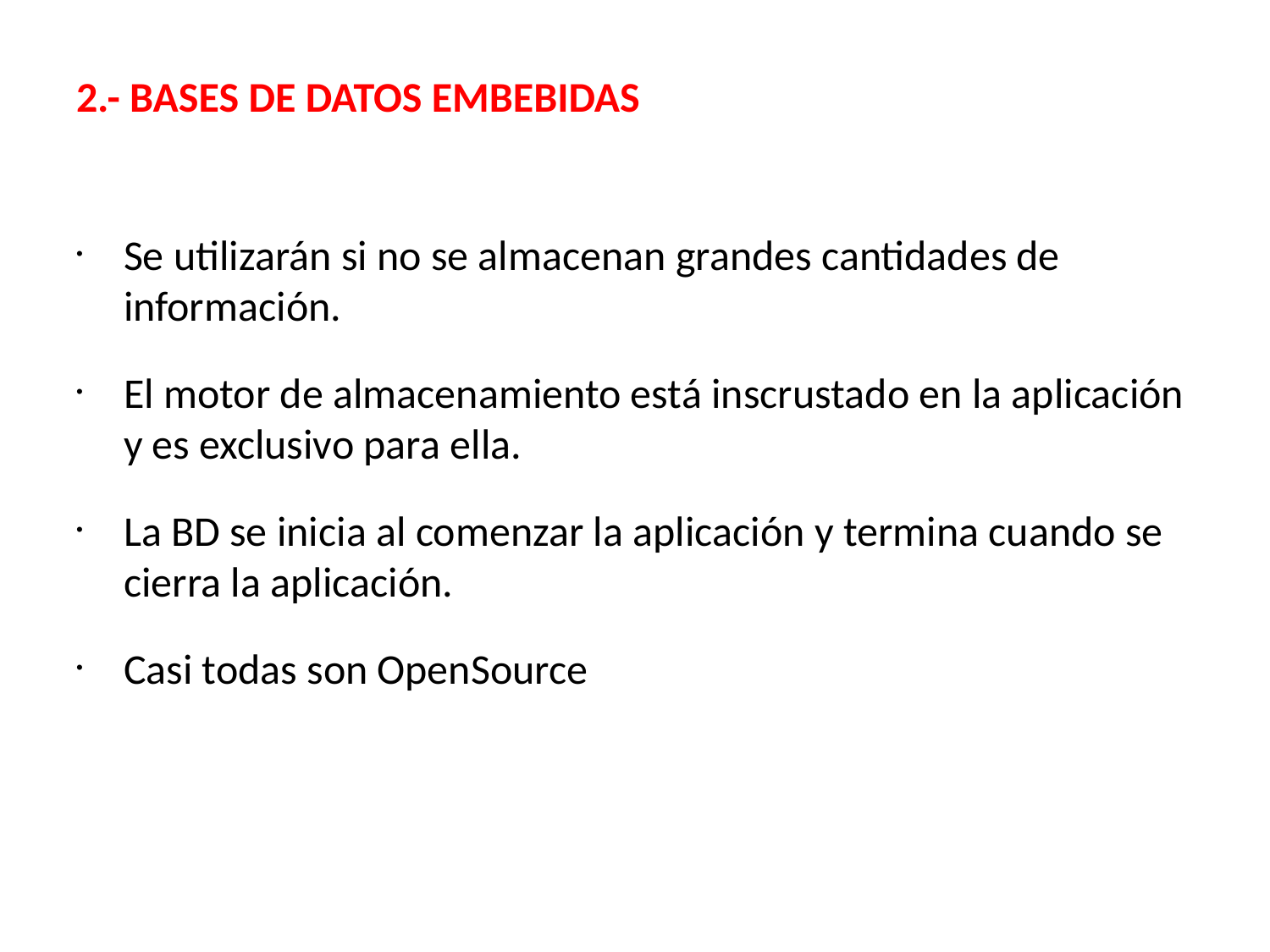

# 2.- BASES DE DATOS EMBEBIDAS
Se utilizarán si no se almacenan grandes cantidades de información.
El motor de almacenamiento está inscrustado en la aplicación y es exclusivo para ella.
La BD se inicia al comenzar la aplicación y termina cuando se cierra la aplicación.
Casi todas son OpenSource